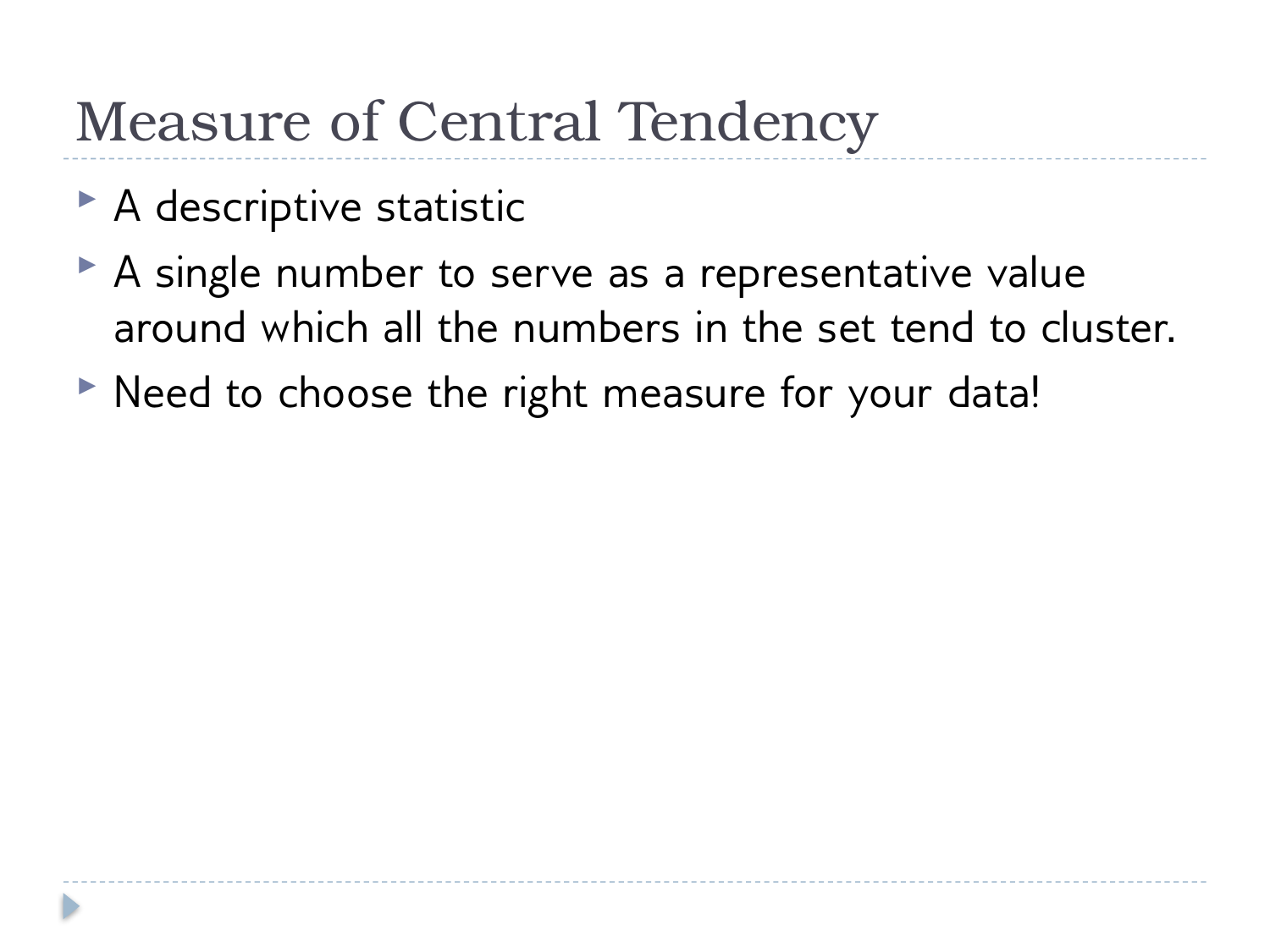

# Measure of Central Tendency
A descriptive statistic
A single number to serve as a representative value around which all the numbers in the set tend to cluster.
Need to choose the right measure for your data!